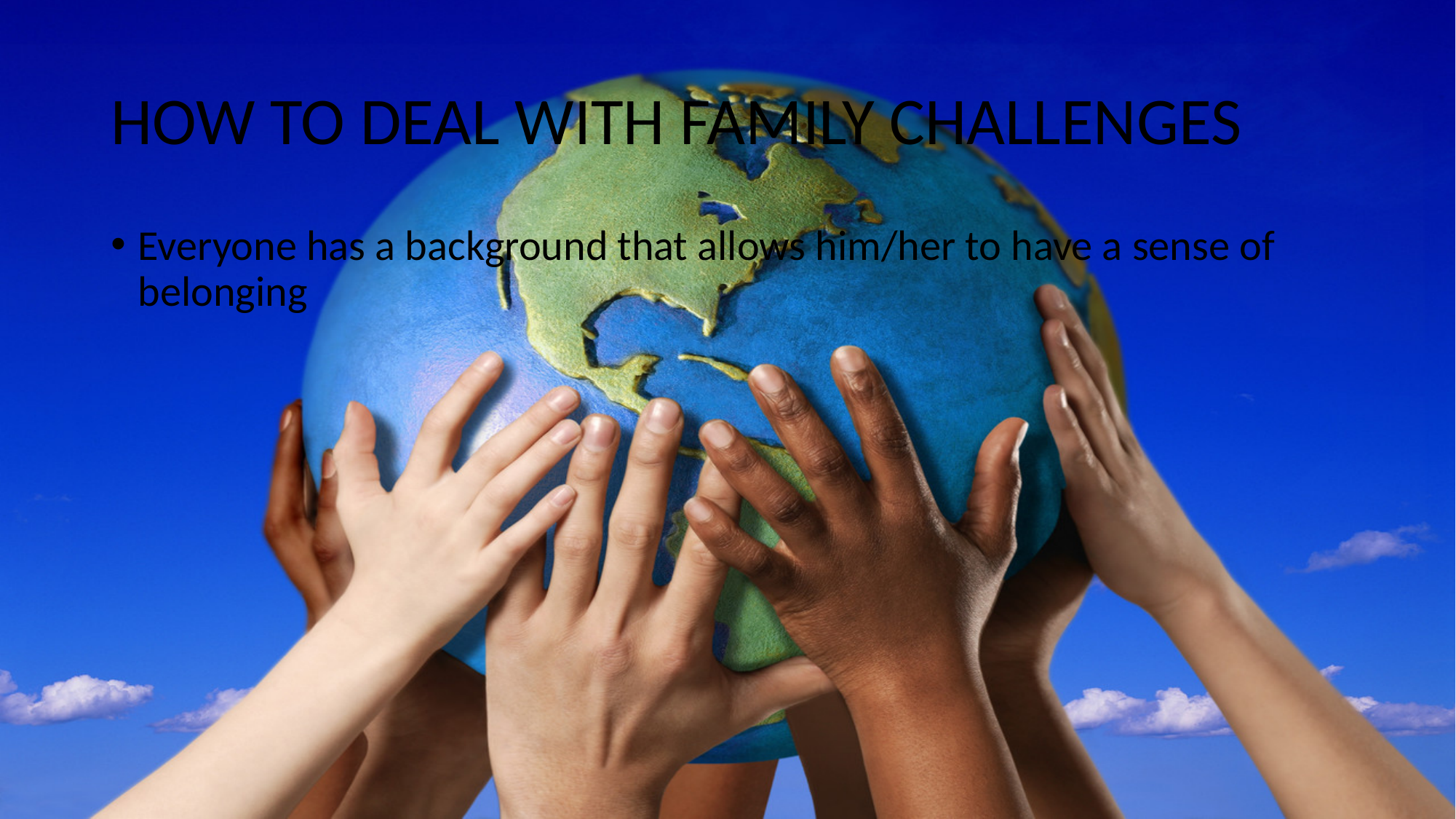

# HOW TO DEAL WITH FAMILY CHALLENGES
Everyone has a background that allows him/her to have a sense of belonging